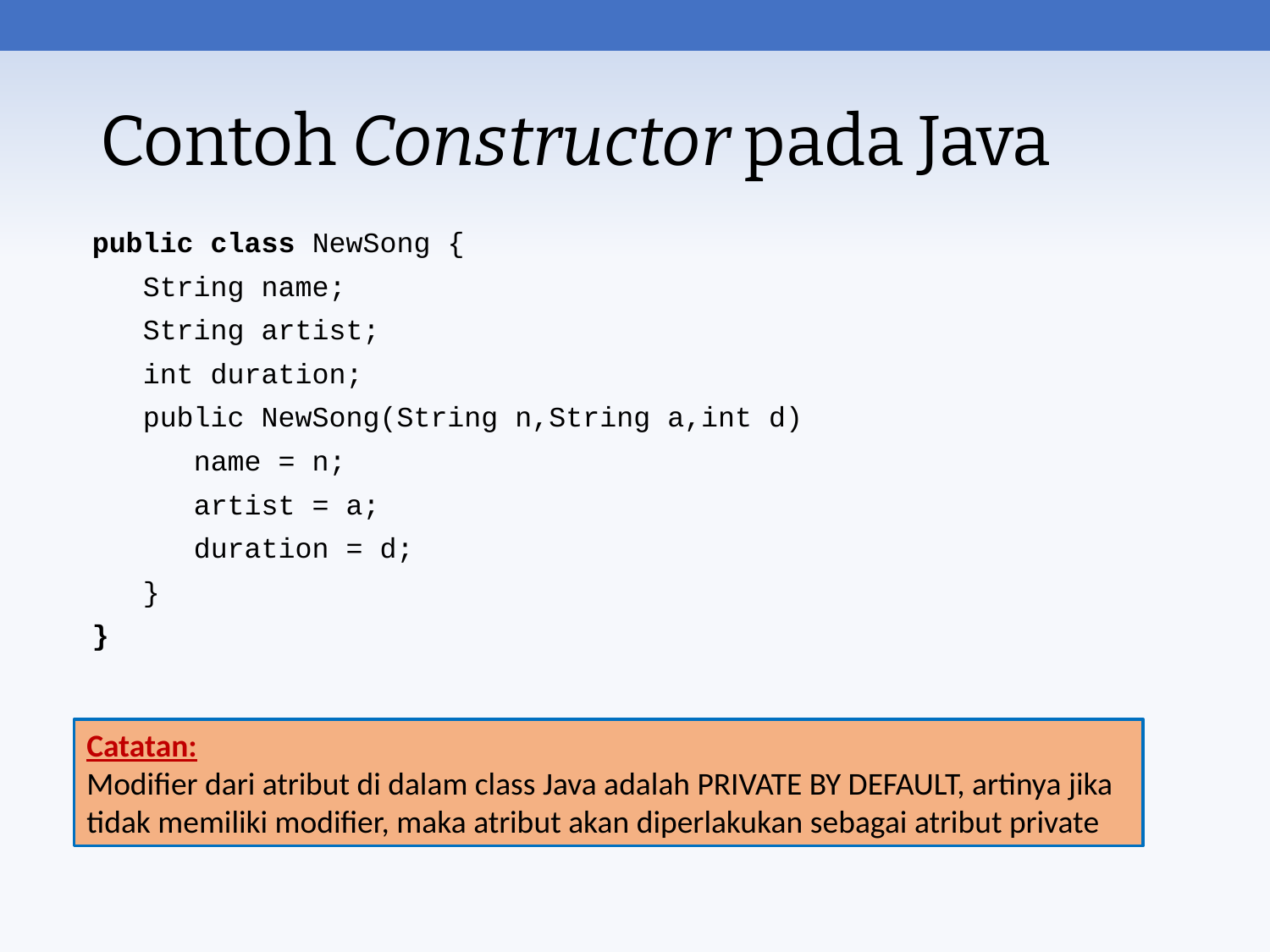

# Contoh Constructor pada Java
public class NewSong {
   String name;
   String artist;
   int duration;
   public NewSong(String n,String a,int d)
      name = n;
      artist = a;
      duration = d;
   }
}

Catatan:
Modifier dari atribut di dalam class Java adalah PRIVATE BY DEFAULT, artinya jika tidak memiliki modifier, maka atribut akan diperlakukan sebagai atribut private